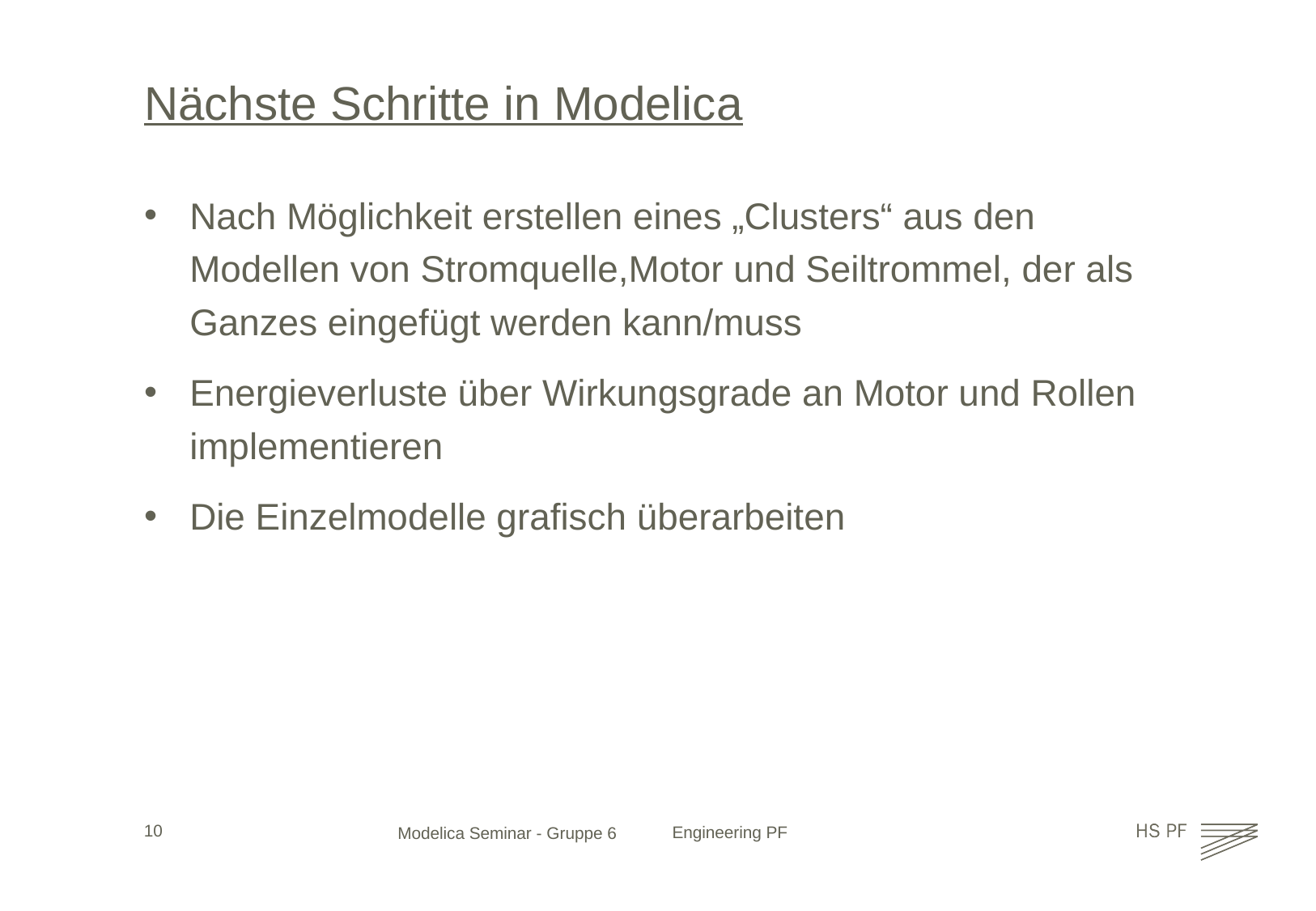

# Nächste Schritte in Modelica
Nach Möglichkeit erstellen eines „Clusters“ aus den Modellen von Stromquelle,Motor und Seiltrommel, der als Ganzes eingefügt werden kann/muss
Energieverluste über Wirkungsgrade an Motor und Rollen implementieren
Die Einzelmodelle grafisch überarbeiten